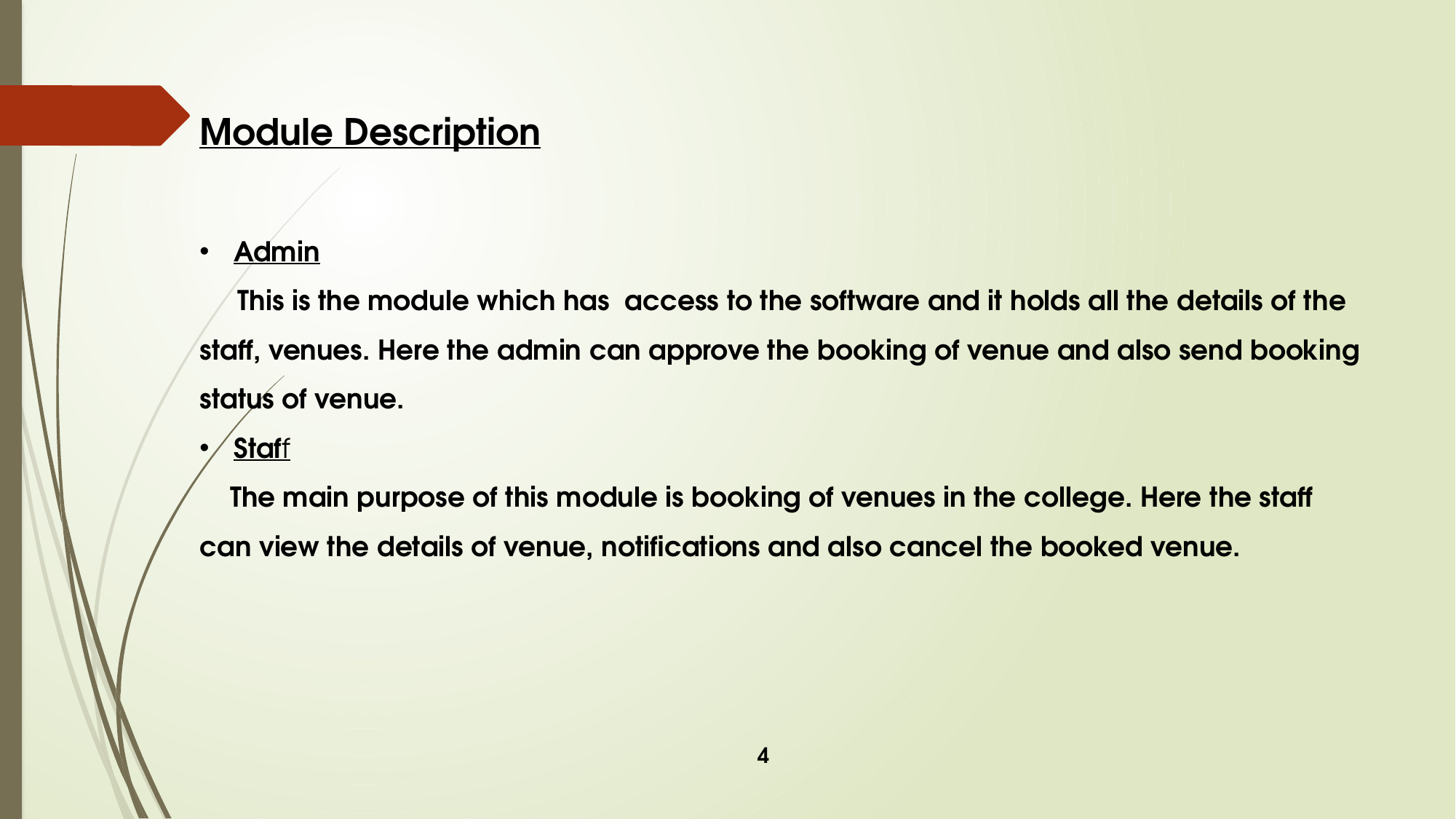

Module Description

Admin
     This is the module which has  access to the software and it holds all the details of the staff, venues. Here the admin can approve the booking of venue and also send booking status of venue.
Staff
    The main purpose of this module is booking of venues in the college. Here the staff can view the details of venue, notifications and also cancel the booked venue.
4